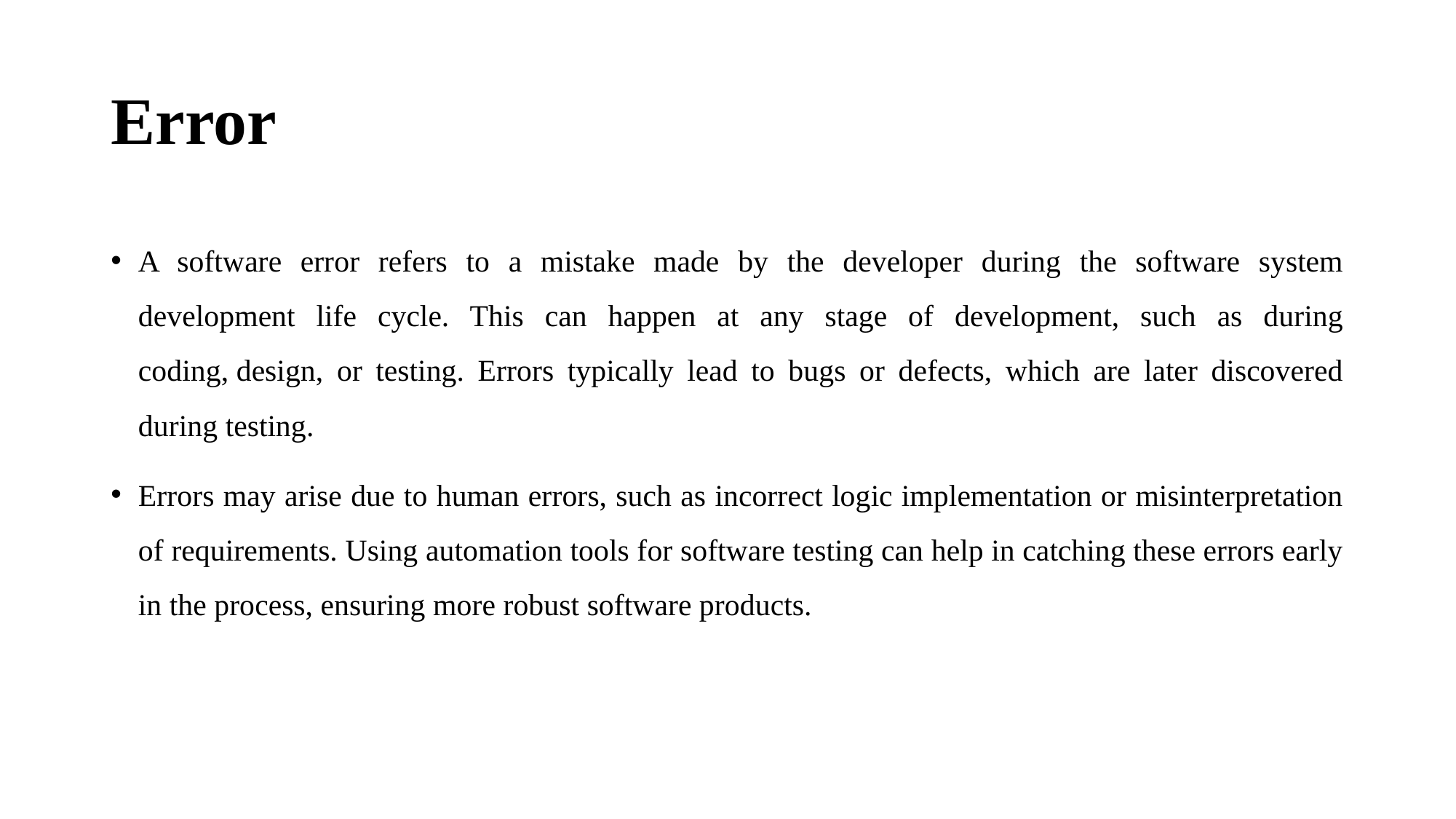

# Error
A software error refers to a mistake made by the developer during the software system development life cycle. This can happen at any stage of development, such as during coding, design, or testing. Errors typically lead to bugs or defects, which are later discovered during testing.
Errors may arise due to human errors, such as incorrect logic implementation or misinterpretation of requirements. Using automation tools for software testing can help in catching these errors early in the process, ensuring more robust software products.